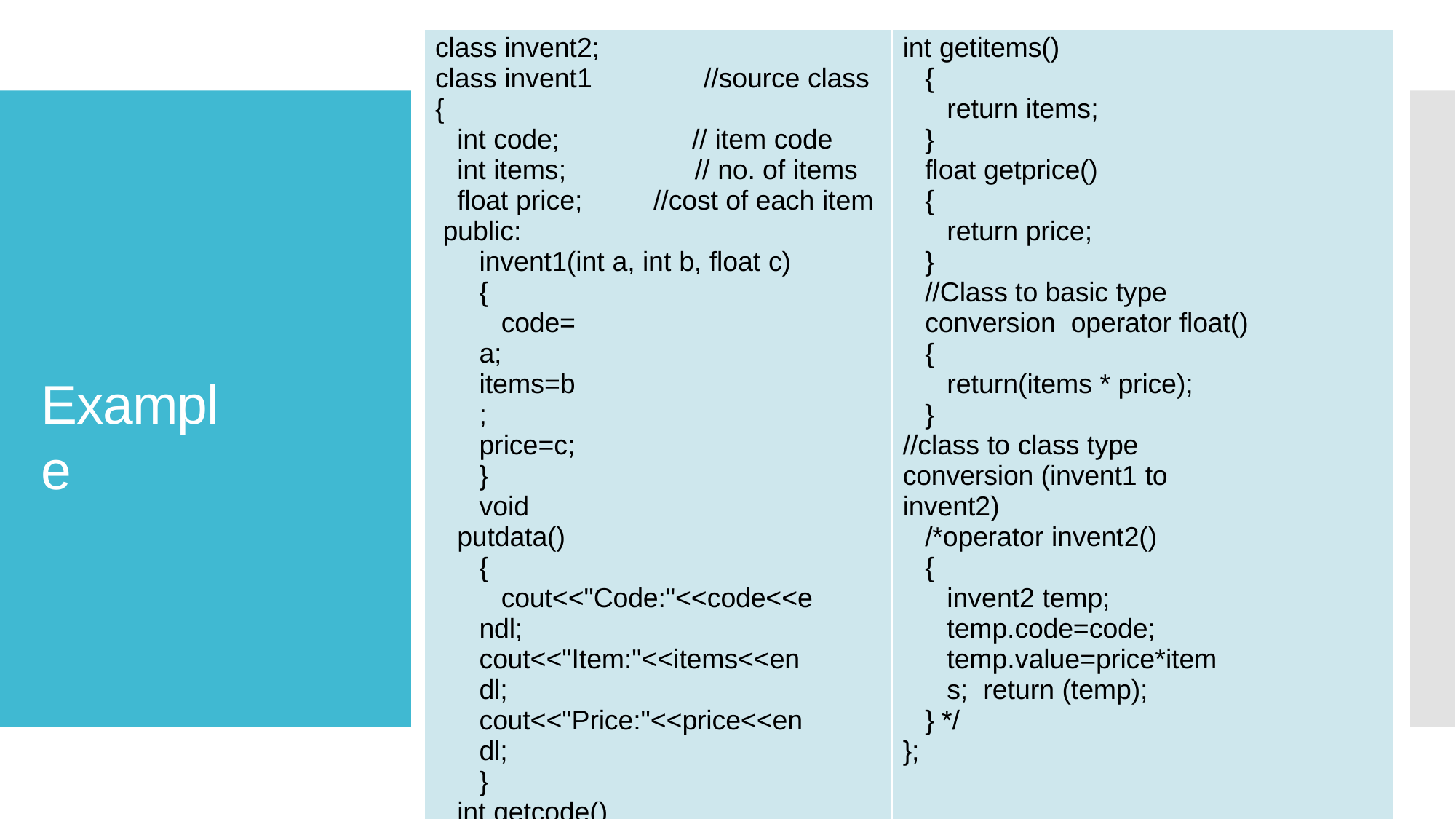

| class invent2; class invent1 //source class { int code; // item code int items; // no. of items float price; //cost of each item public: invent1(int a, int b, float c) { code=a; items=b; price=c; } void putdata() { cout<<"Code:"<<code<<endl; cout<<"Item:"<<items<<endl; cout<<"Price:"<<price<<endl; } int getcode() { return code; } | int getitems() { return items; } float getprice() { return price; } //Class to basic type conversion operator float() { return(items \* price); } //class to class type conversion (invent1 to invent2) /\*operator invent2() { invent2 temp; temp.code=code; temp.value=price\*items; return (temp); } \*/ }; |
| --- | --- |
# Example